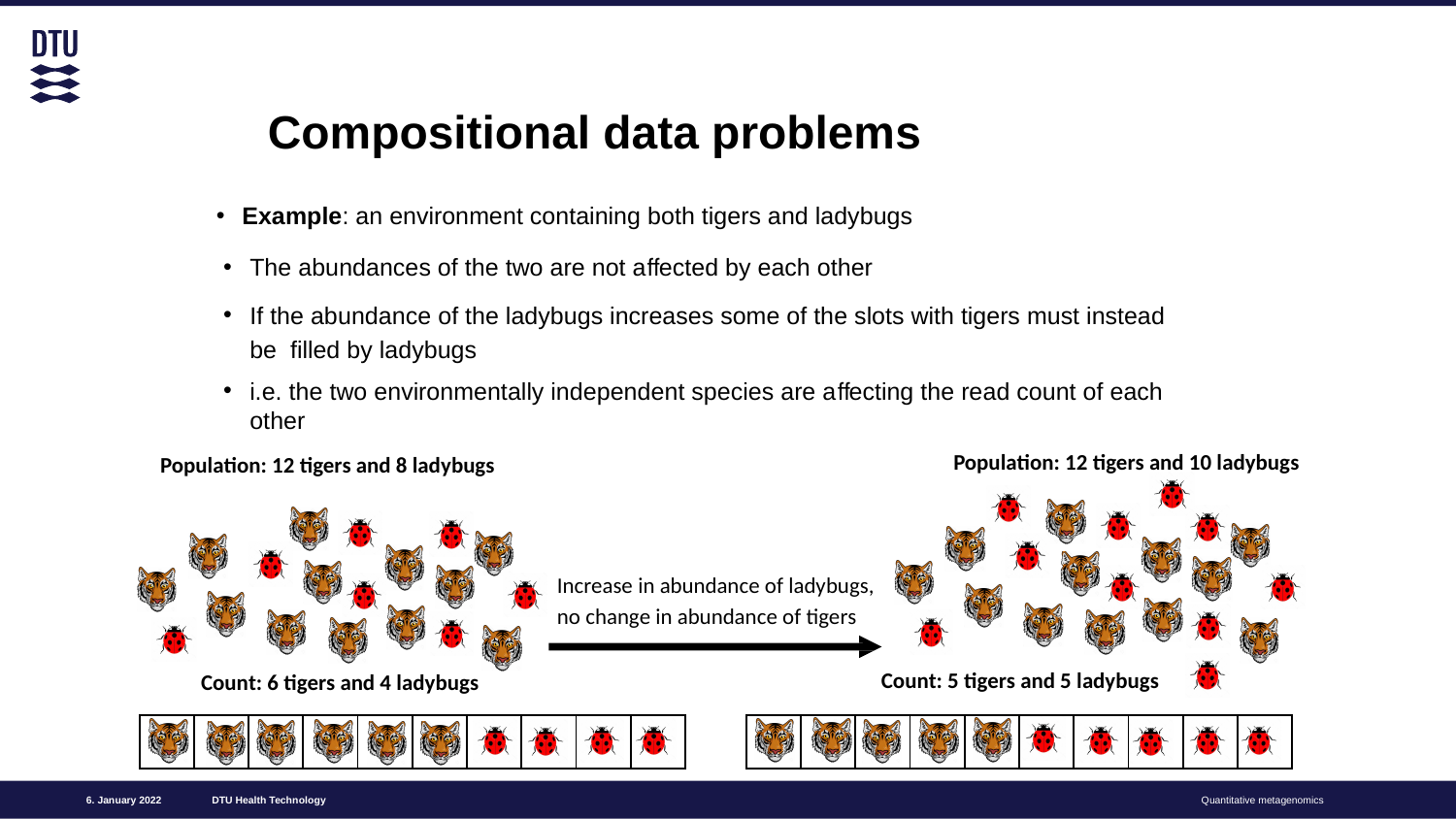

# Compositional data problems
•
Example: an environment containing both tigers and ladybugs
The abundances of the two are not aﬀected by each other
If the abundance of the ladybugs increases some of the slots with tigers must instead be  filled by ladybugs
i.e. the two environmentally independent species are aﬀecting the read count of each other
Population: 12 tigers and 10 ladybugs
Population: 12 tigers and 8 ladybugs

Increase in abundance of ladybugs,  no change in abundance of tigers

Count: 5 tigers and 5 ladybugs
Count: 6 tigers and 4 ladybugs
|  |  |  |  |  |  |  |  |  |  |
| --- | --- | --- | --- | --- | --- | --- | --- | --- | --- |
|  |  |  |  |  |  |  |  |  |  |
| --- | --- | --- | --- | --- | --- | --- | --- | --- | --- |